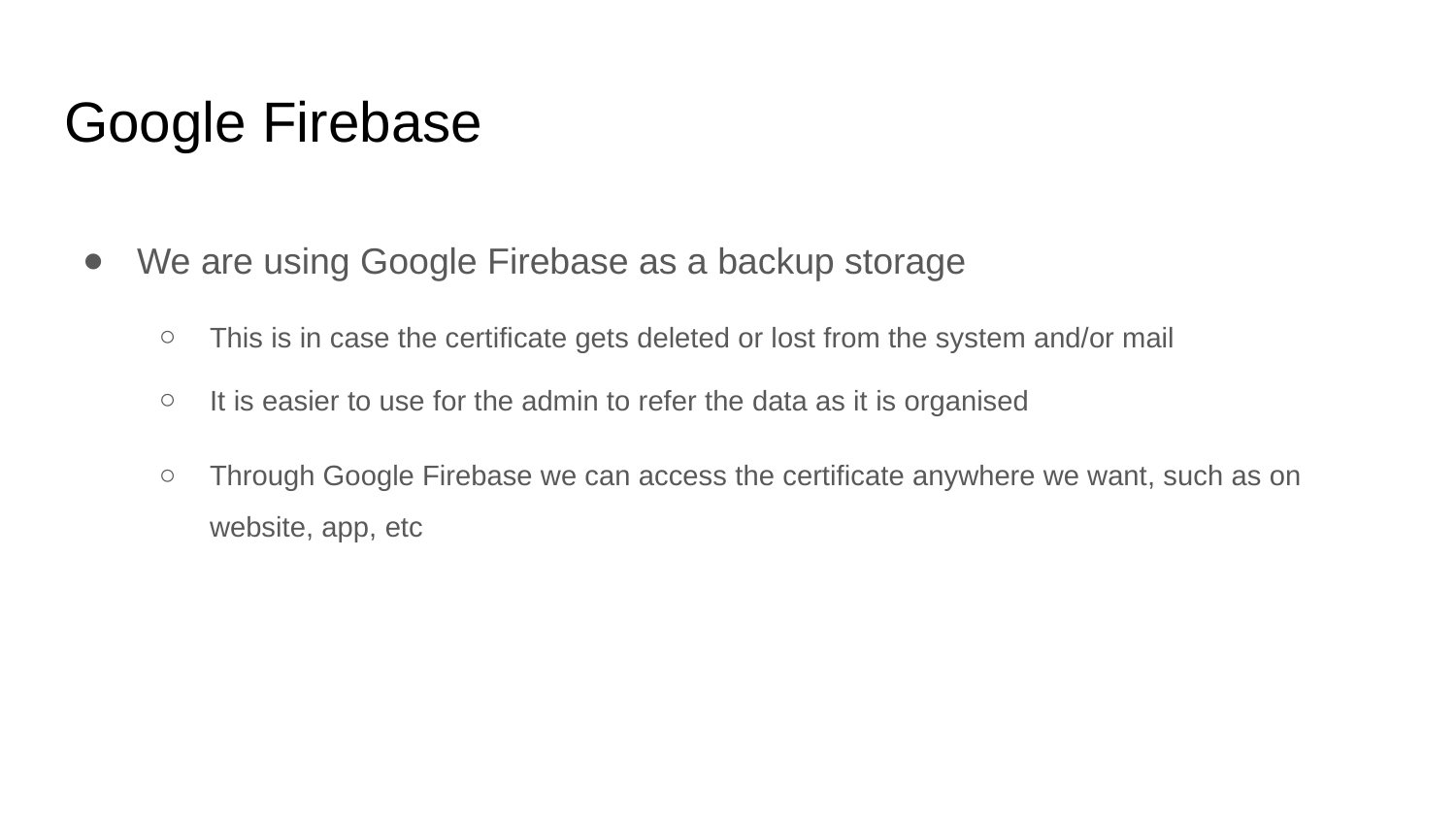

# Google Firebase
We are using Google Firebase as a backup storage
This is in case the certificate gets deleted or lost from the system and/or mail
It is easier to use for the admin to refer the data as it is organised
Through Google Firebase we can access the certificate anywhere we want, such as on website, app, etc